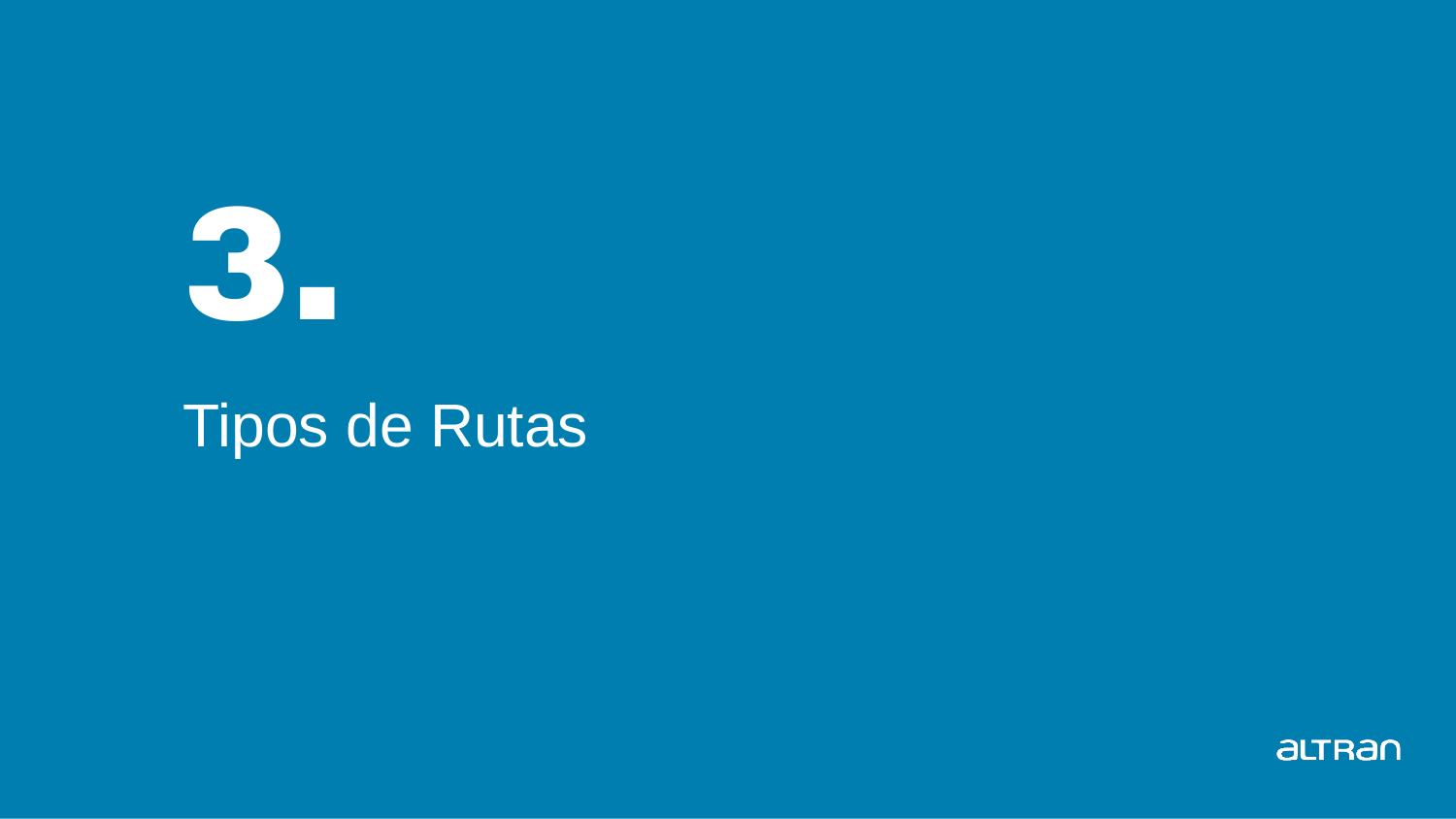

# 3.
Tipos de Rutas
Señales
13
Date